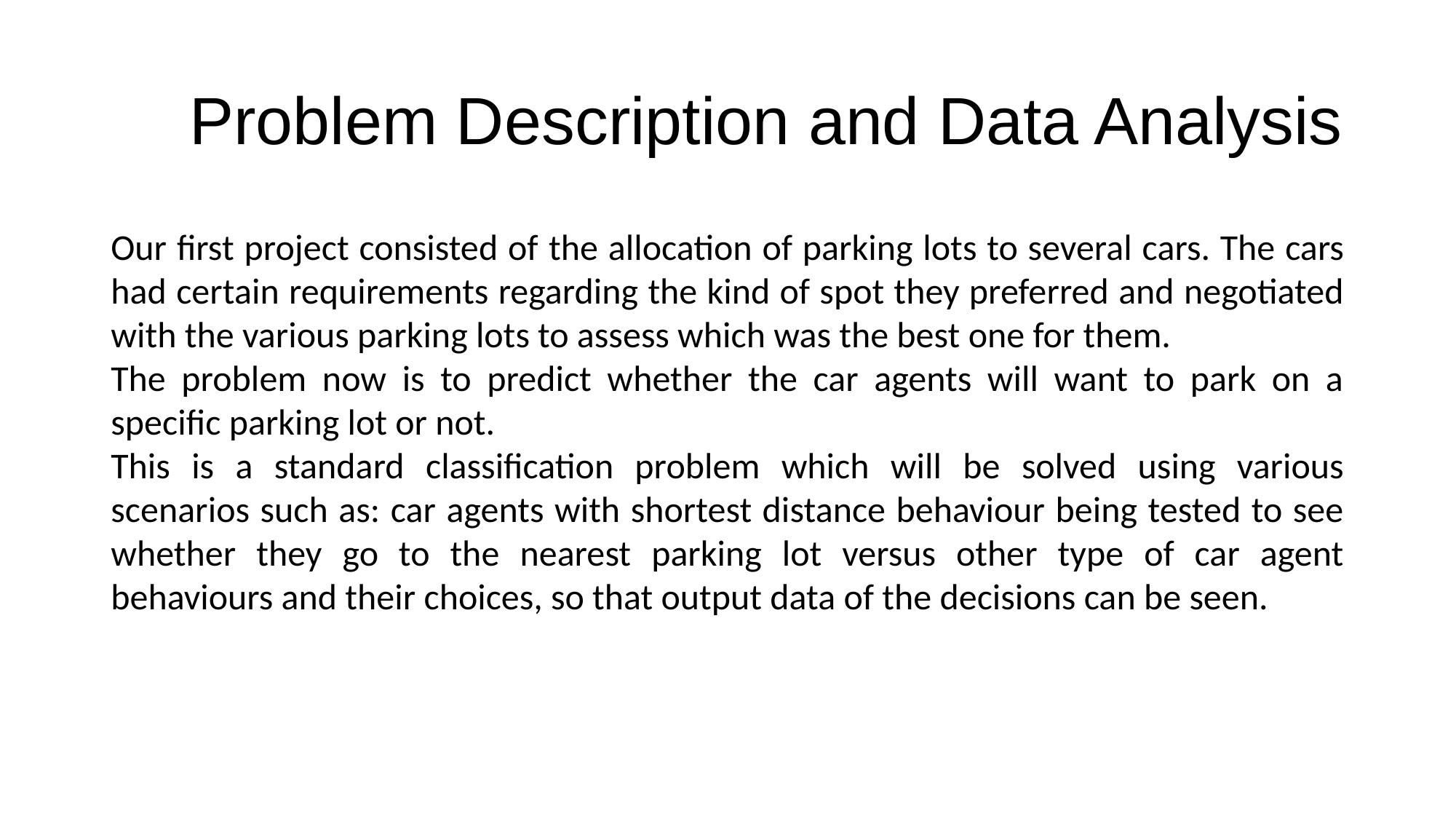

# Problem Description and Data Analysis
Our first project consisted of the allocation of parking lots to several cars. The cars had certain requirements regarding the kind of spot they preferred and negotiated with the various parking lots to assess which was the best one for them.
The problem now is to predict whether the car agents will want to park on a specific parking lot or not.
This is a standard classification problem which will be solved using various scenarios such as: car agents with shortest distance behaviour being tested to see whether they go to the nearest parking lot versus other type of car agent behaviours and their choices, so that output data of the decisions can be seen.